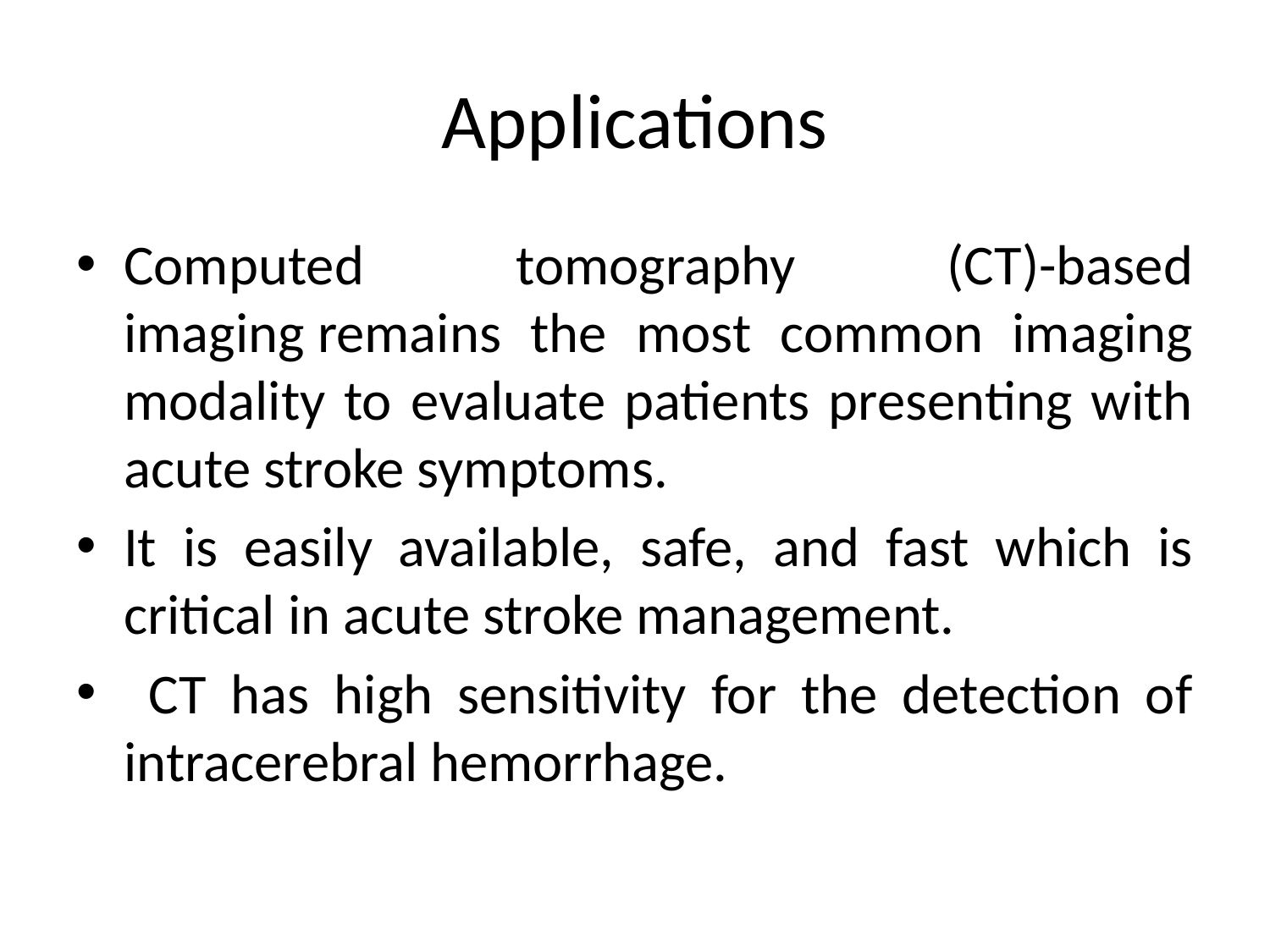

# Applications
Computed tomography (CT)-based imaging remains the most common imaging modality to evaluate patients presenting with acute stroke symptoms.
It is easily available, safe, and fast which is critical in acute stroke management.
 CT has high sensitivity for the detection of intracerebral hemorrhage.